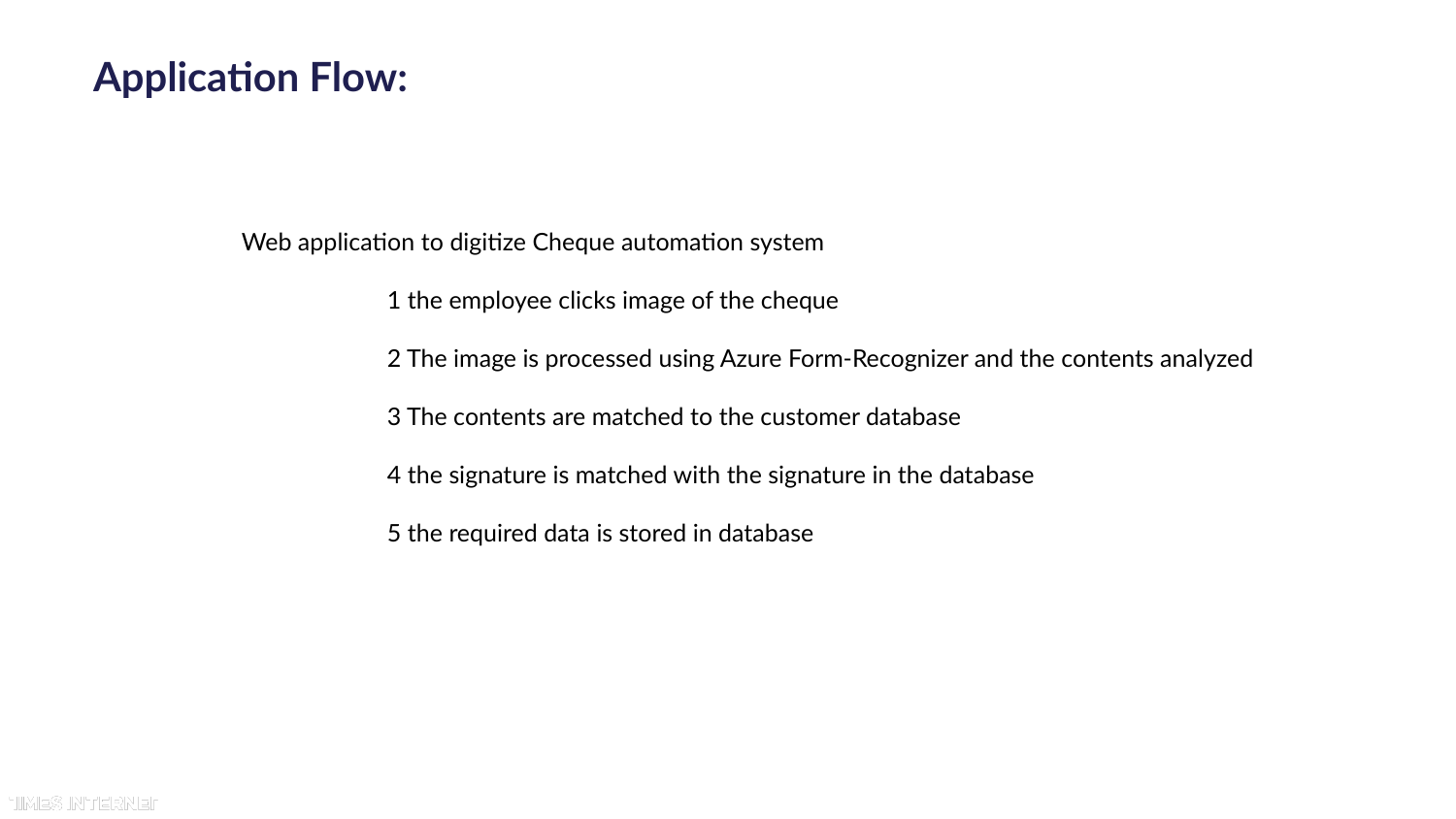

# Application Flow:

Web application to digitize Cheque automation system

	1 the employee clicks image of the cheque

	2 The image is processed using Azure Form-Recognizer and the contents analyzed

	3 The contents are matched to the customer database

	4 the signature is matched with the signature in the database

	5 the required data is stored in database